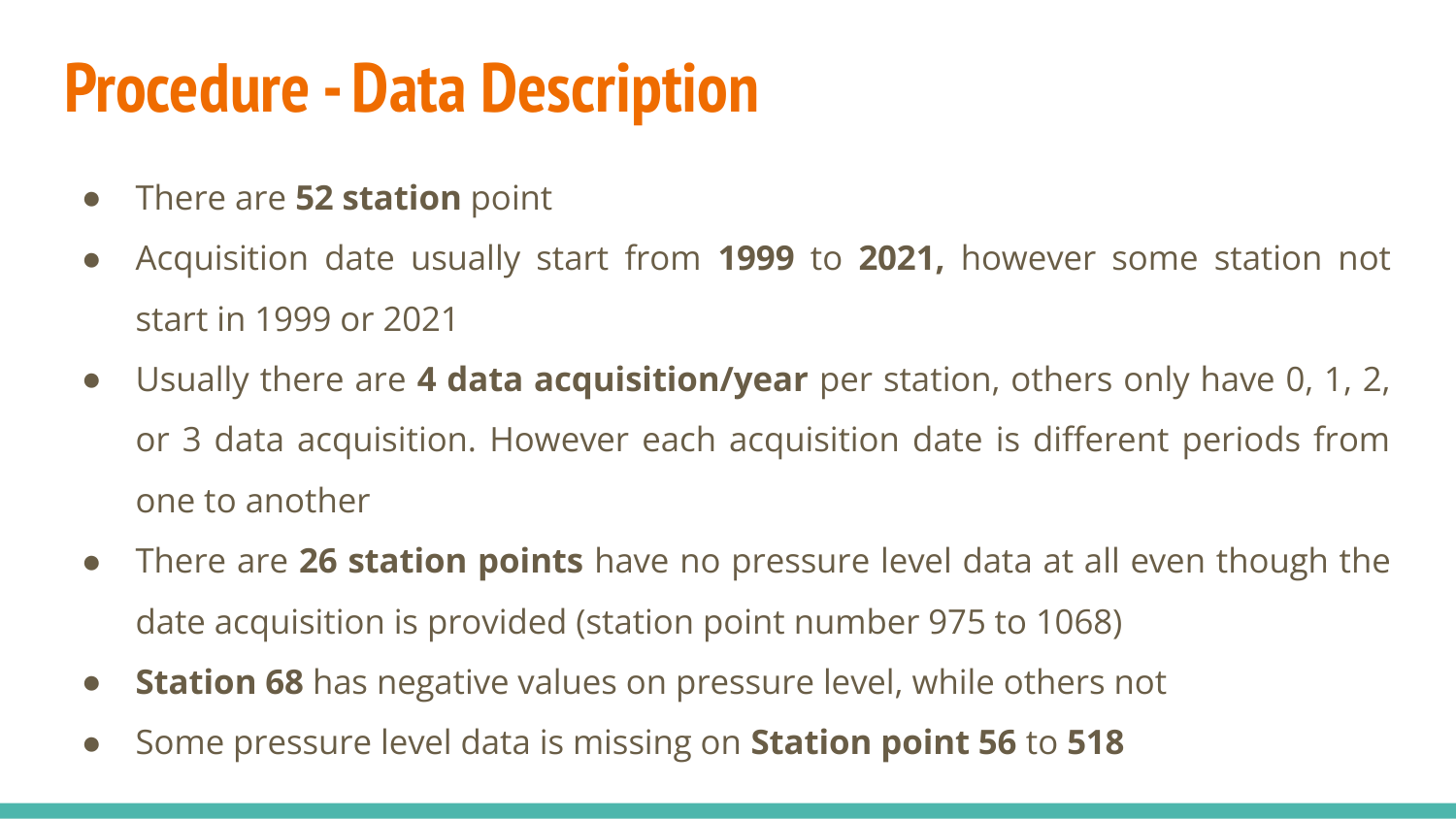

# Procedure - Data Description
There are 52 station point
Acquisition date usually start from 1999 to 2021, however some station not start in 1999 or 2021
Usually there are 4 data acquisition/year per station, others only have 0, 1, 2, or 3 data acquisition. However each acquisition date is different periods from one to another
There are 26 station points have no pressure level data at all even though the date acquisition is provided (station point number 975 to 1068)
Station 68 has negative values on pressure level, while others not
Some pressure level data is missing on Station point 56 to 518